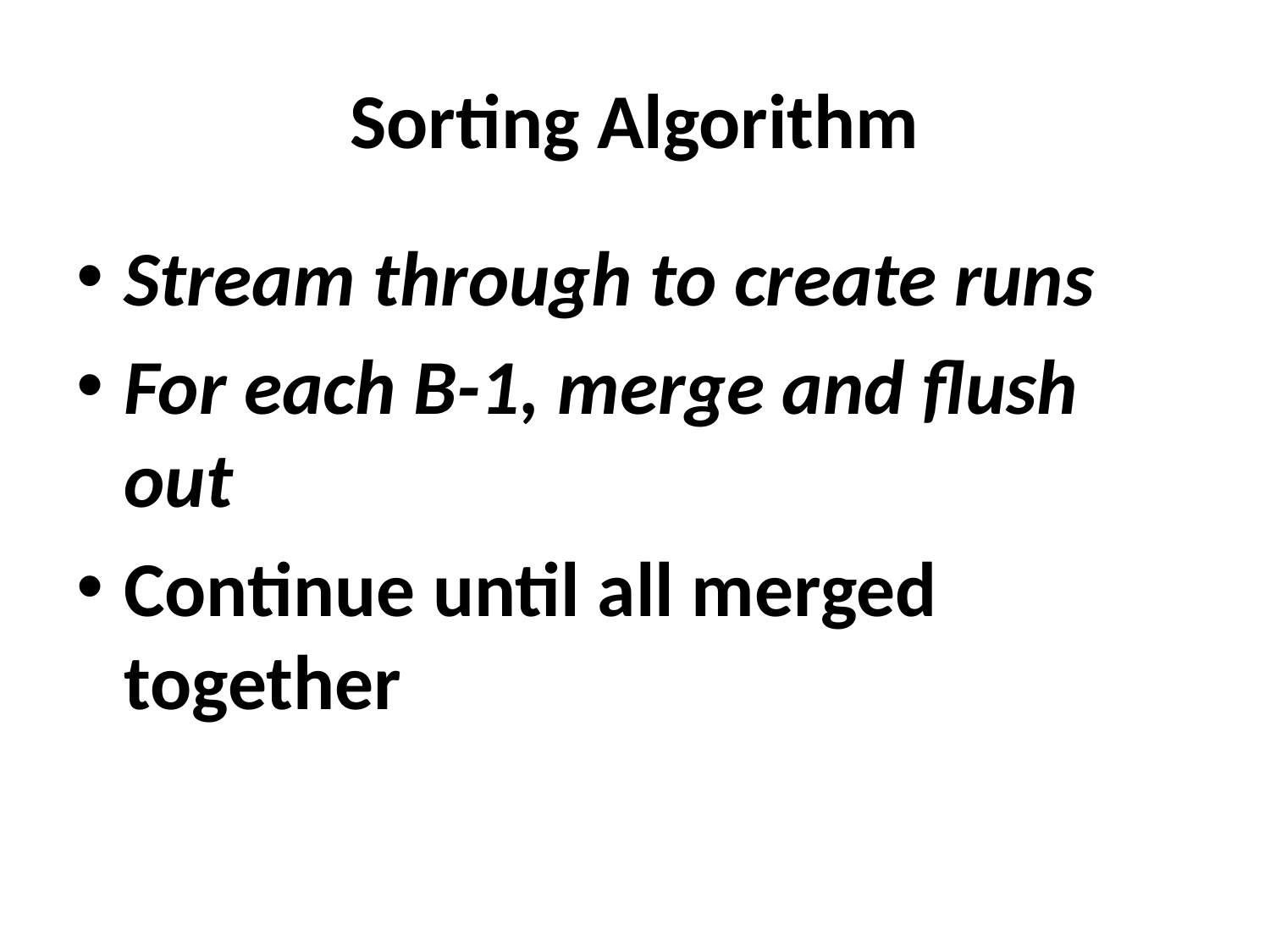

# Sorting Algorithm
Stream through to create runs
For each B-1, merge and flush out
Continue until all merged together